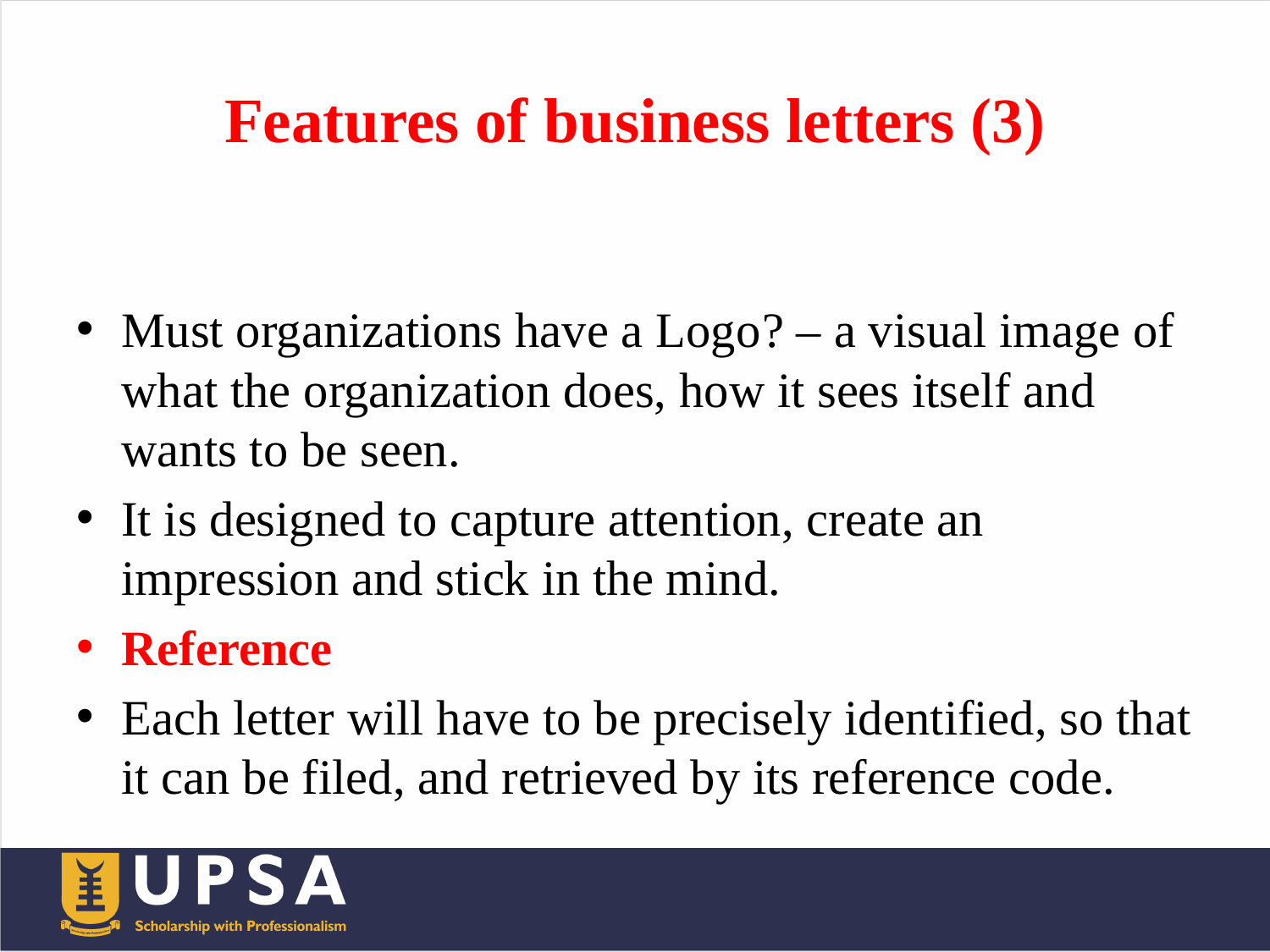

# Features of business letters (3)

Must organizations have a Logo? – a visual image of what the organization does, how it sees itself and wants to be seen.
It is designed to capture attention, create an impression and stick in the mind.
Reference
Each letter will have to be precisely identified, so that it can be filed, and retrieved by its reference code.